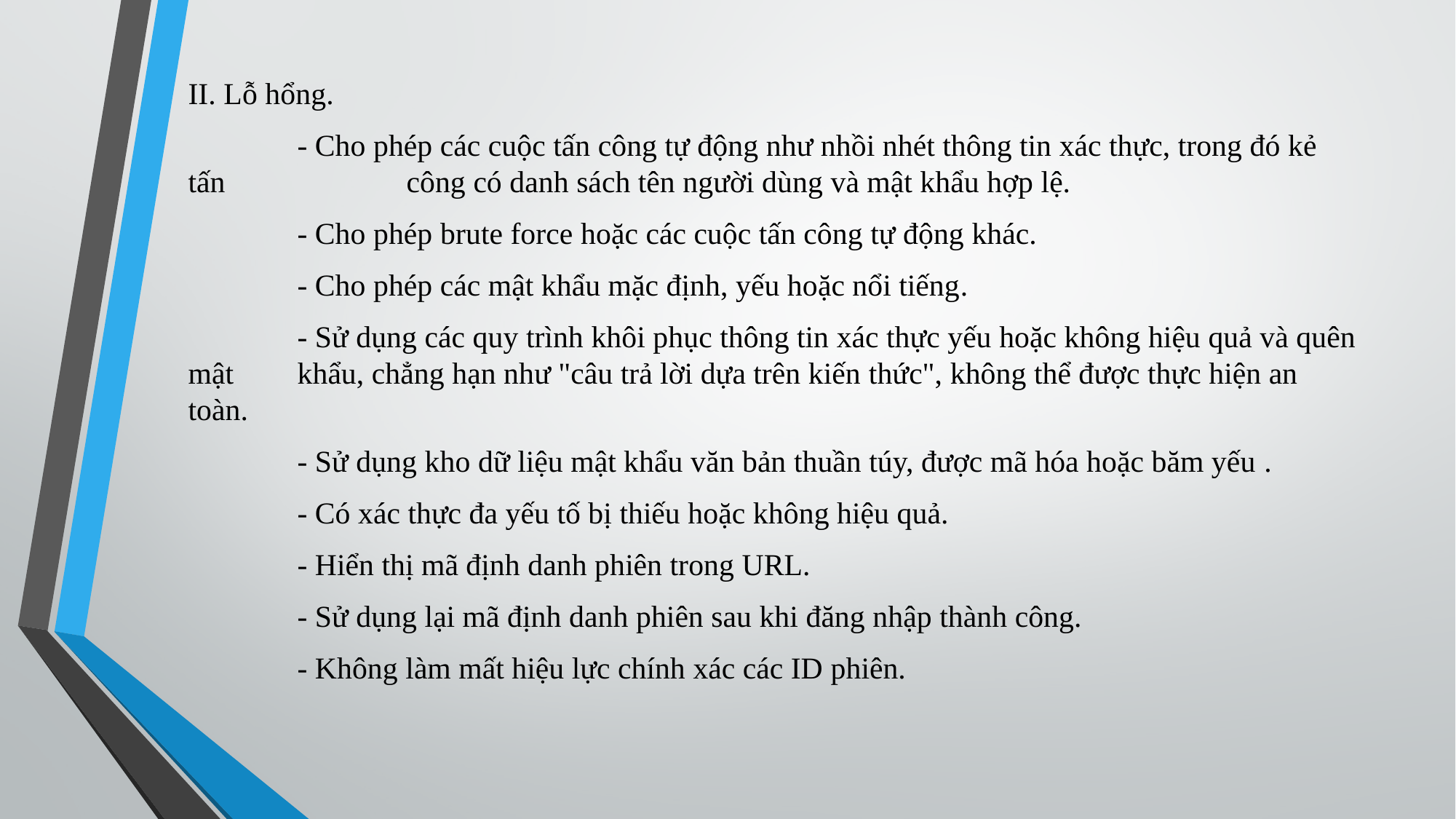

II. Lỗ hổng.
	- Cho phép các cuộc tấn công tự động như nhồi nhét thông tin xác thực, trong đó kẻ tấn 		công có danh sách tên người dùng và mật khẩu hợp lệ.
	- Cho phép brute force hoặc các cuộc tấn công tự động khác.
	- Cho phép các mật khẩu mặc định, yếu hoặc nổi tiếng.
	- Sử dụng các quy trình khôi phục thông tin xác thực yếu hoặc không hiệu quả và quên mật 	khẩu, chẳng hạn như "câu trả lời dựa trên kiến ​​thức", không thể được thực hiện an toàn.
	- Sử dụng kho dữ liệu mật khẩu văn bản thuần túy, được mã hóa hoặc băm yếu .
	- Có xác thực đa yếu tố bị thiếu hoặc không hiệu quả.
	- Hiển thị mã định danh phiên trong URL.
	- Sử dụng lại mã định danh phiên sau khi đăng nhập thành công.
	- Không làm mất hiệu lực chính xác các ID phiên.